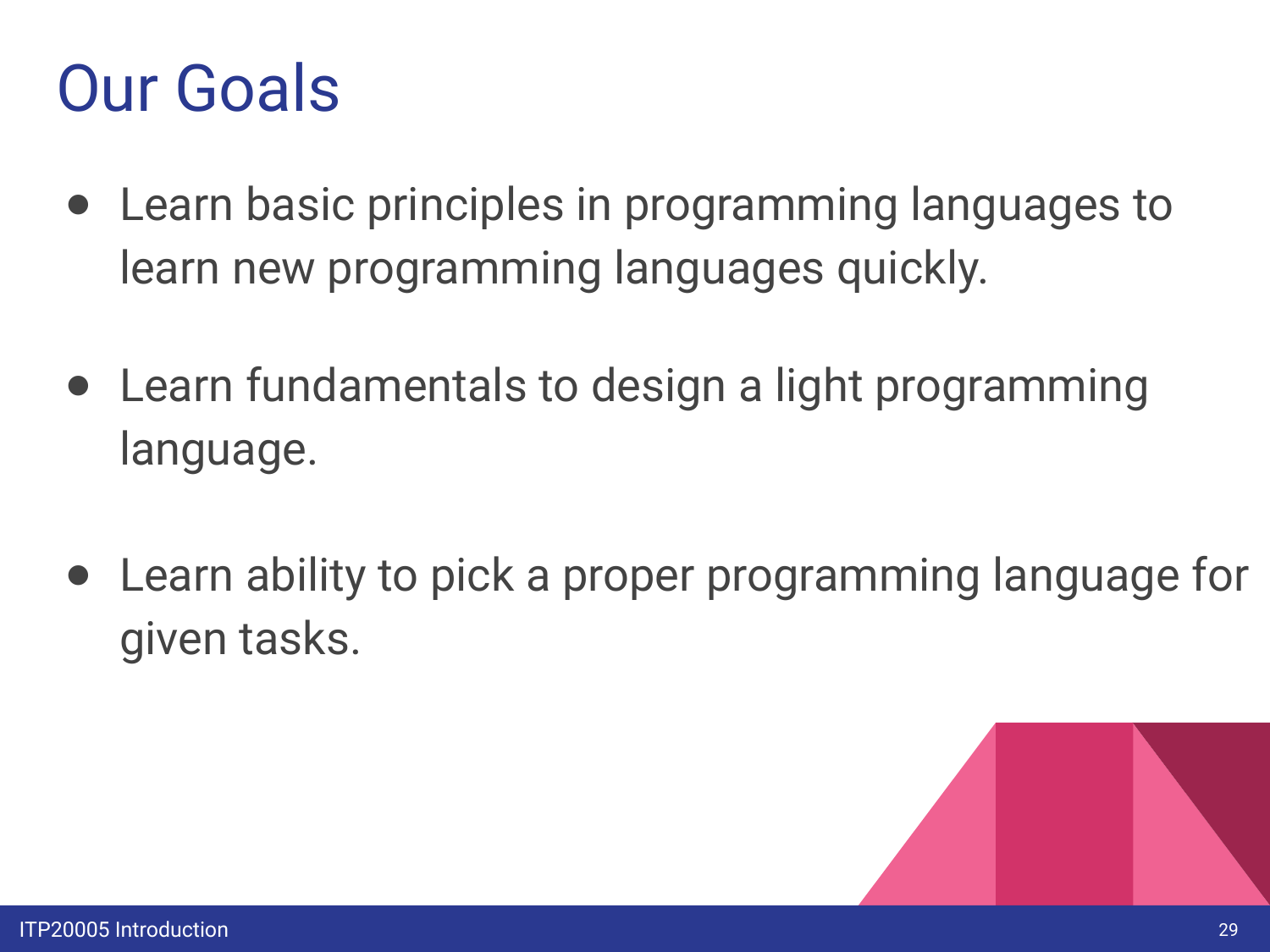

# Our Goals
Learn basic principles in programming languages to learn new programming languages quickly.
Learn fundamentals to design a light programming language.
Learn ability to pick a proper programming language for given tasks.
29